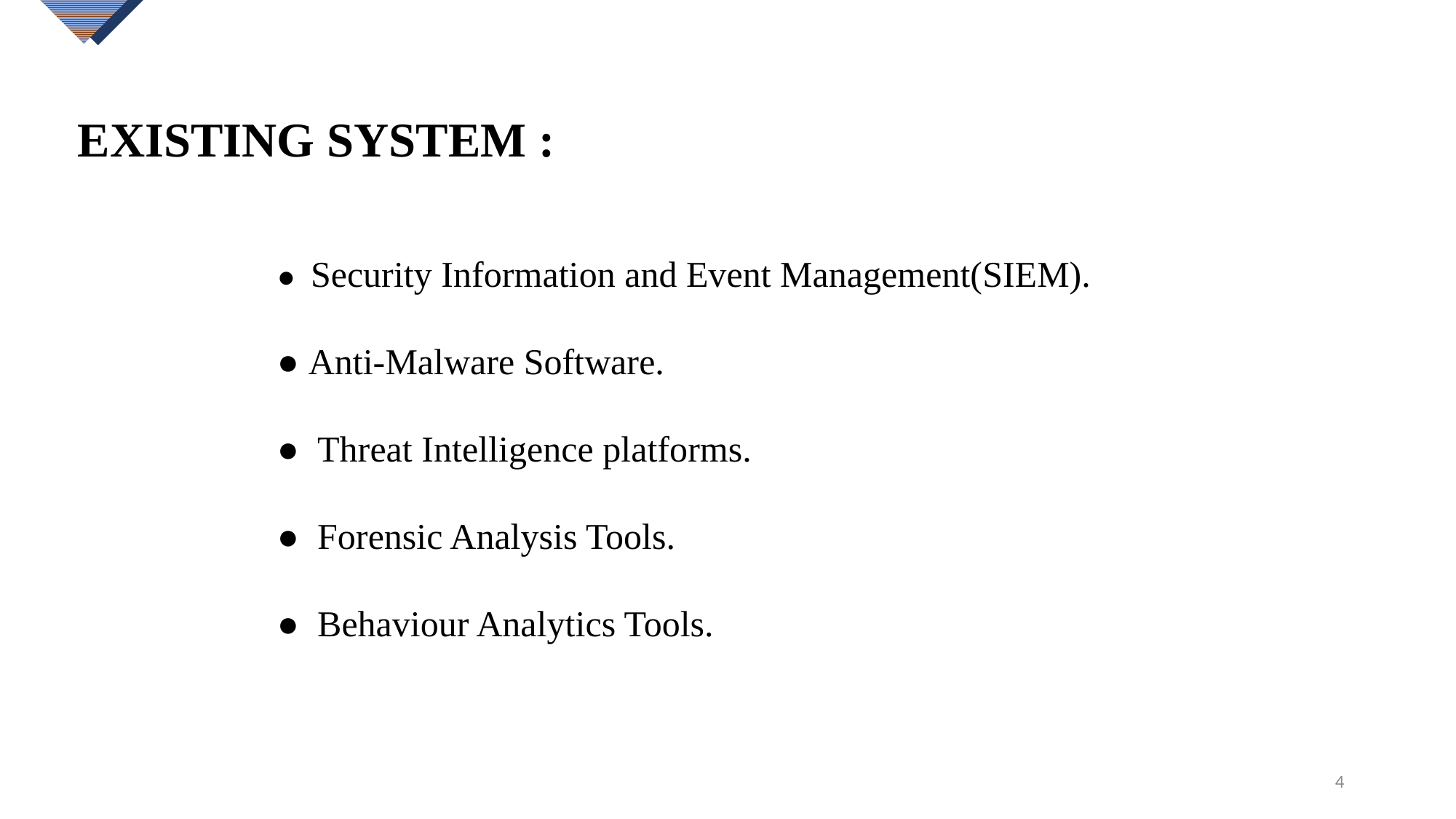

EXISTING SYSTEM :
●  Security Information and Event Management(SIEM).

● Anti-Malware Software.

●  Threat Intelligence platforms.

●  Forensic Analysis Tools.

●  Behaviour Analytics Tools.

4